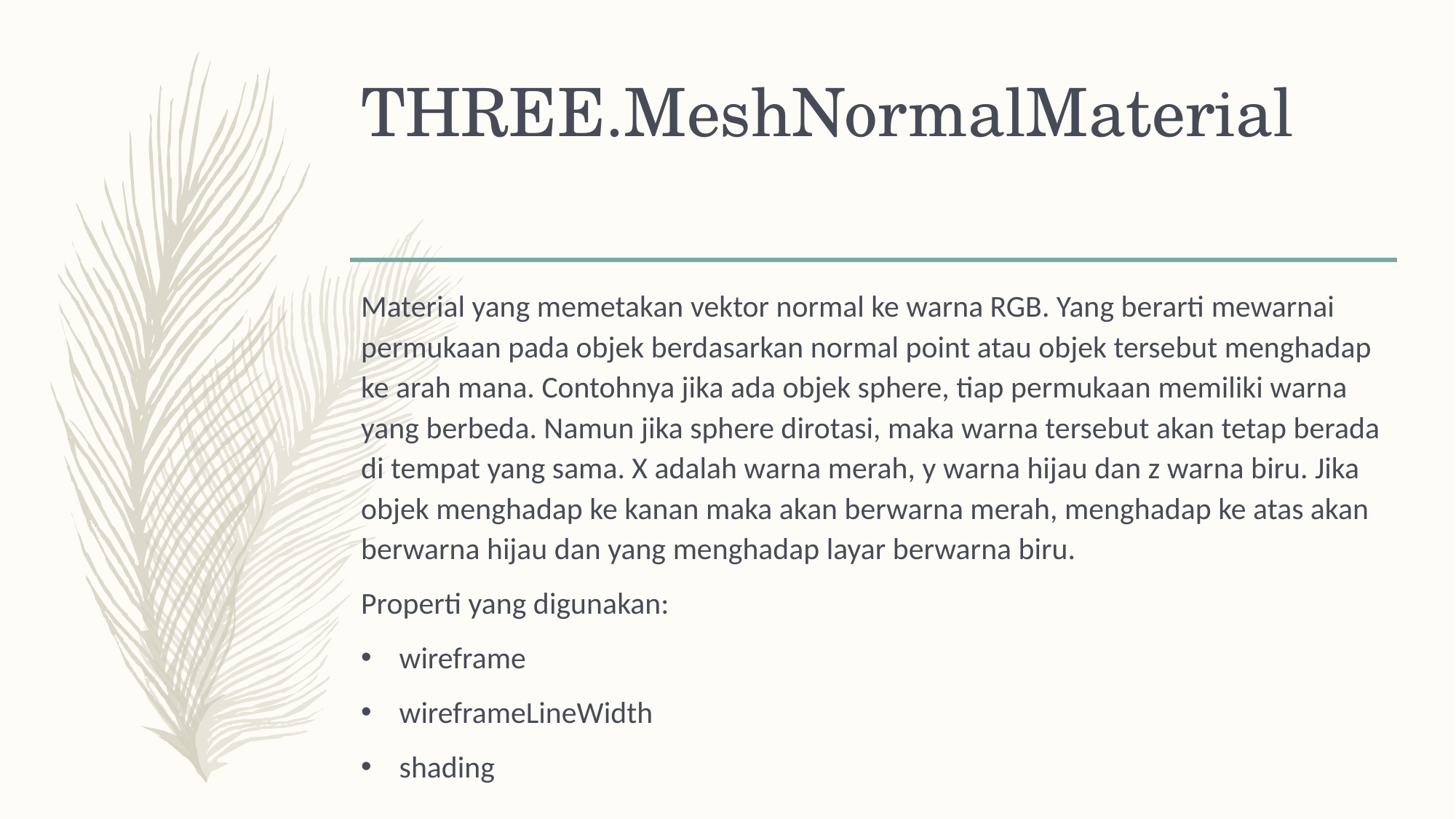

# THREE.MeshNormalMaterial
Material yang memetakan vektor normal ke warna RGB. Yang berarti mewarnai permukaan pada objek berdasarkan normal point atau objek tersebut menghadap ke arah mana. Contohnya jika ada objek sphere, tiap permukaan memiliki warna yang berbeda. Namun jika sphere dirotasi, maka warna tersebut akan tetap berada di tempat yang sama. X adalah warna merah, y warna hijau dan z warna biru. Jika objek menghadap ke kanan maka akan berwarna merah, menghadap ke atas akan berwarna hijau dan yang menghadap layar berwarna biru.
Properti yang digunakan:
wireframe
wireframeLineWidth
shading